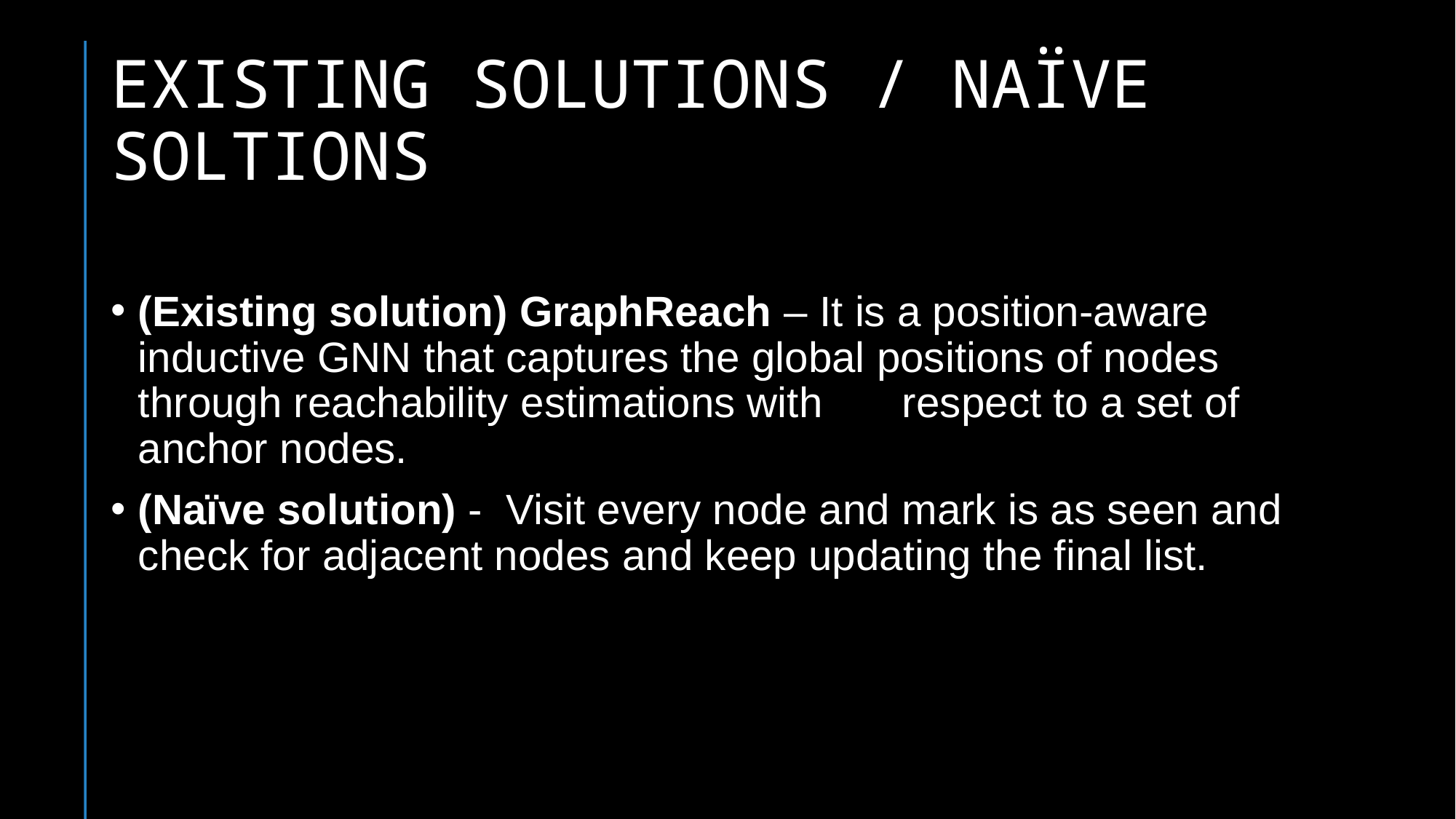

# EXISTING SOLUTIONS / NAÏVE SOLTIONS

(Existing solution) GraphReach – It is a position-aware inductive GNN that captures the global positions of nodes through reachability estimations with 	respect to a set of anchor nodes.
(Naïve solution) -  Visit every node and mark is as seen and check for adjacent nodes and keep updating the final list.